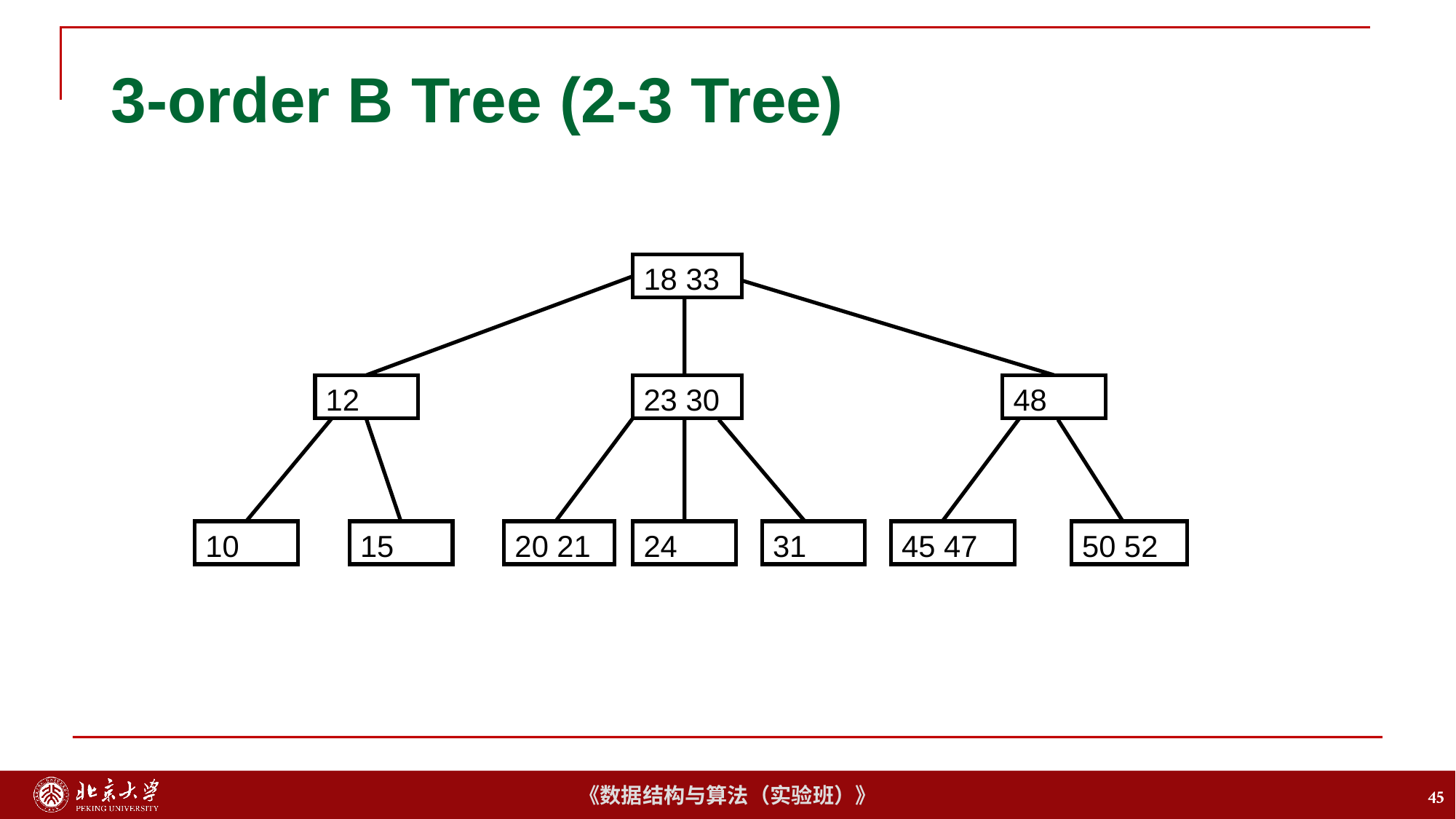

# 3-order B Tree (2-3 Tree)
18 33

12
23 30
48

10
15
20 21
24
31
45 47
50 52
45